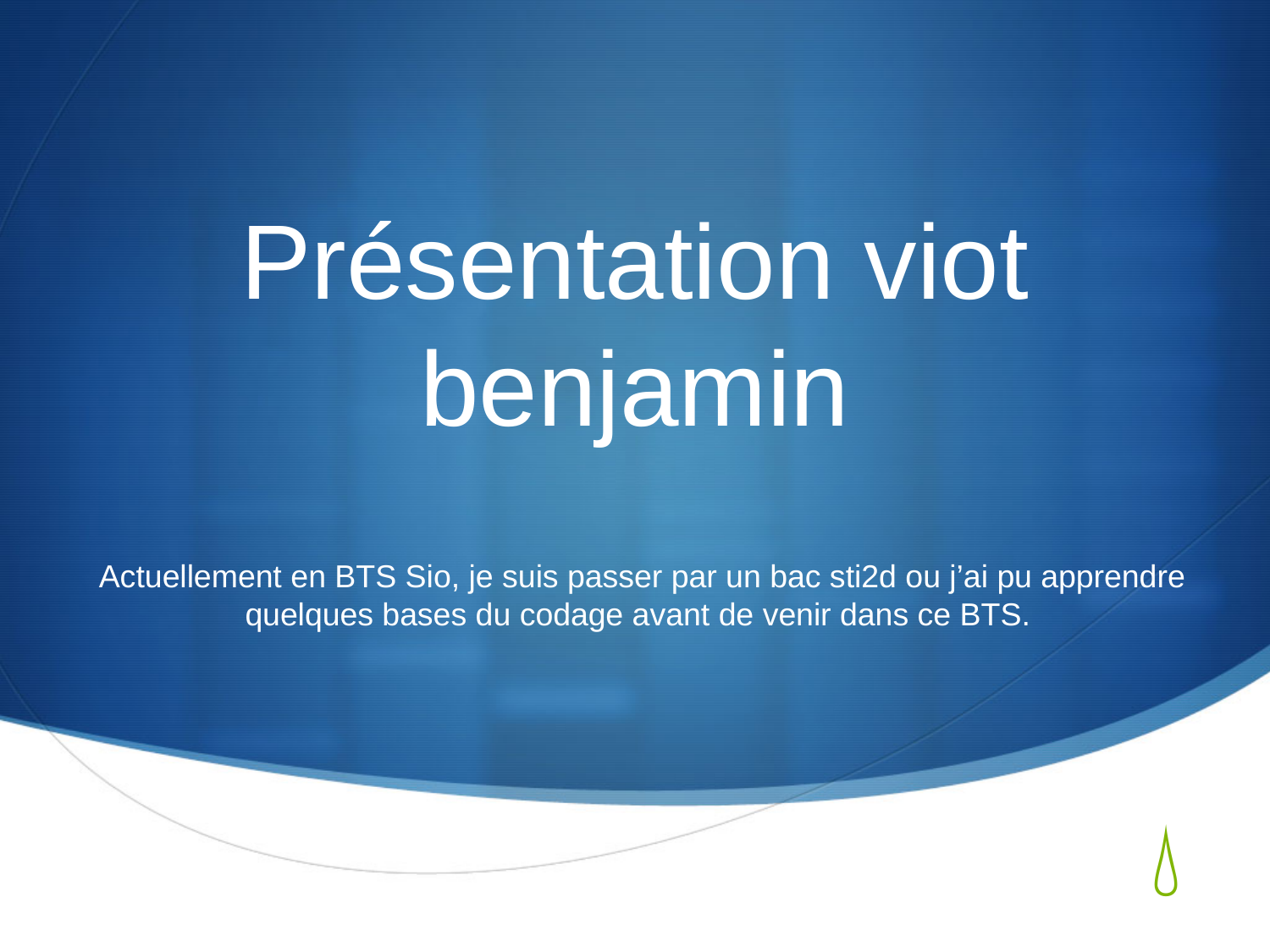

# Présentation viot benjamin
Actuellement en BTS Sio, je suis passer par un bac sti2d ou j’ai pu apprendre quelques bases du codage avant de venir dans ce BTS.